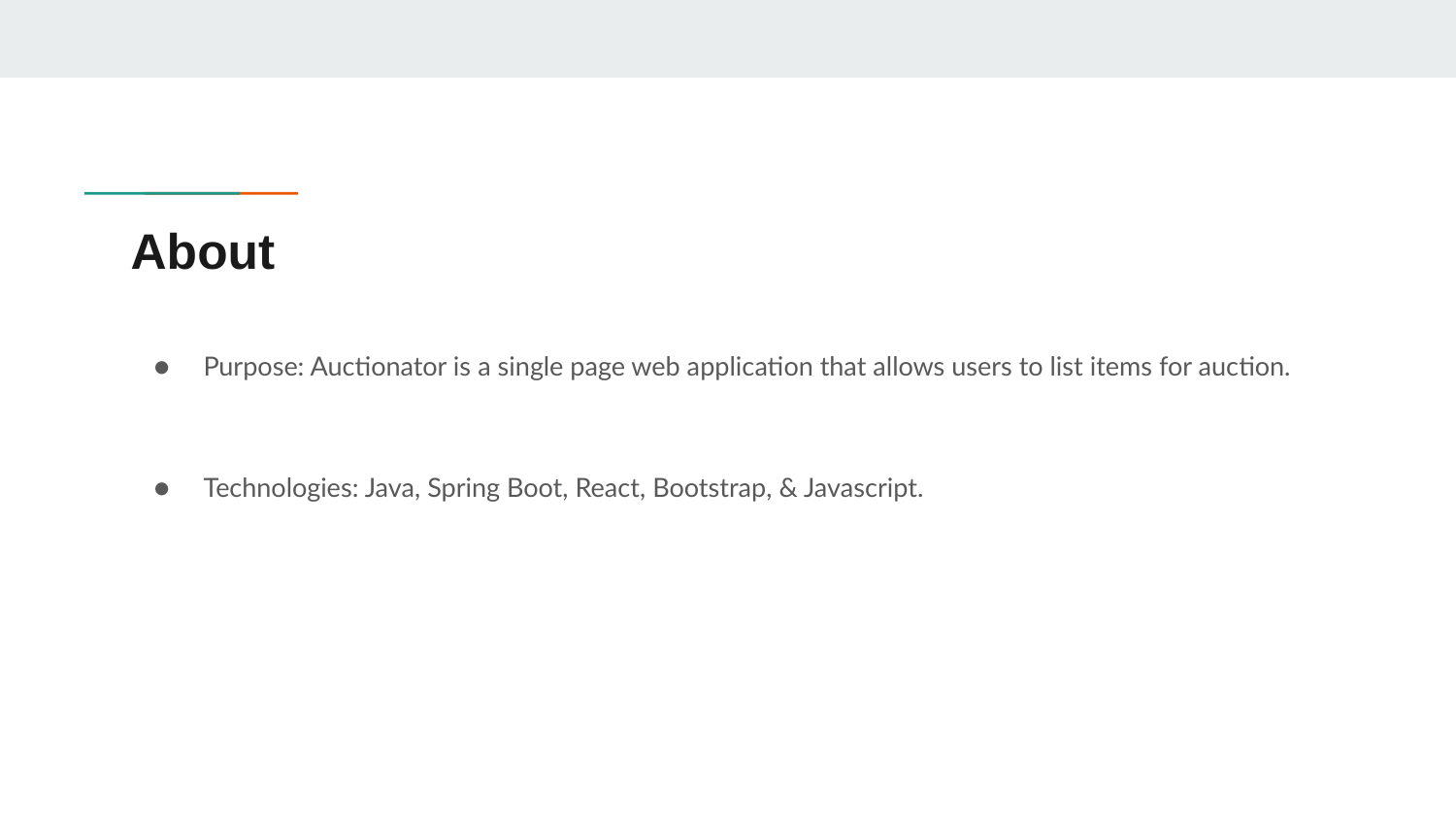

# About
Purpose: Auctionator is a single page web application that allows users to list items for auction.

Technologies: Java, Spring Boot, React, Bootstrap, & Javascript.